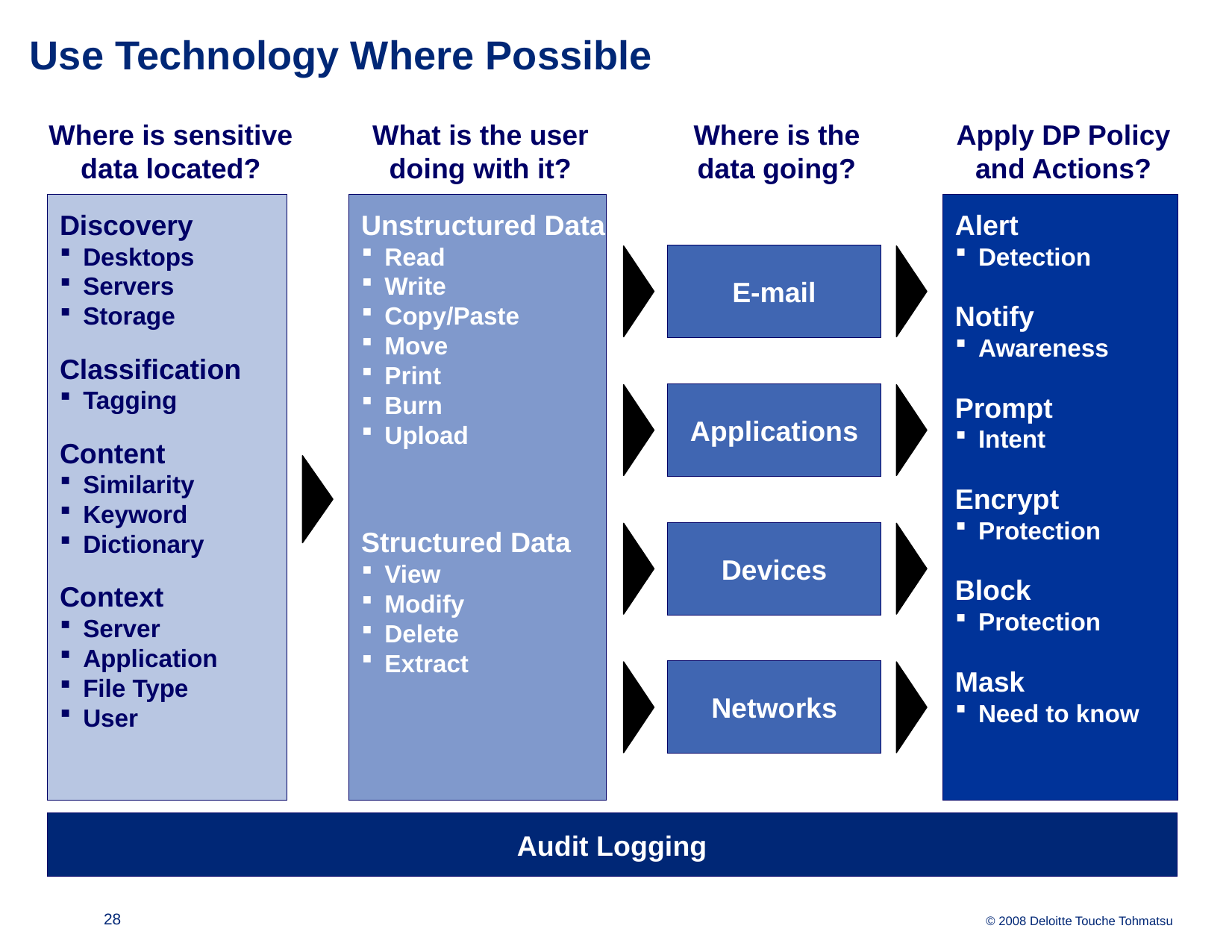

Use Technology Where Possible
Where is sensitive
data located?
What is the user
doing with it?
Where is the
data going?
Apply DP Policy
and Actions?
Discovery
Desktops
Servers
Storage
Classification
Tagging
Content
Similarity
Keyword
Dictionary
Context
Server
Application
File Type
User
Unstructured Data
Read
Write
Copy/Paste
Move
Print
Burn
Upload

Structured Data
View
Modify
Delete
Extract
Alert
Detection
Notify
Awareness
Prompt
Intent
Encrypt
Protection
Block
Protection
Mask
Need to know
E-mail

Applications

Devices

Networks

Audit Logging

28